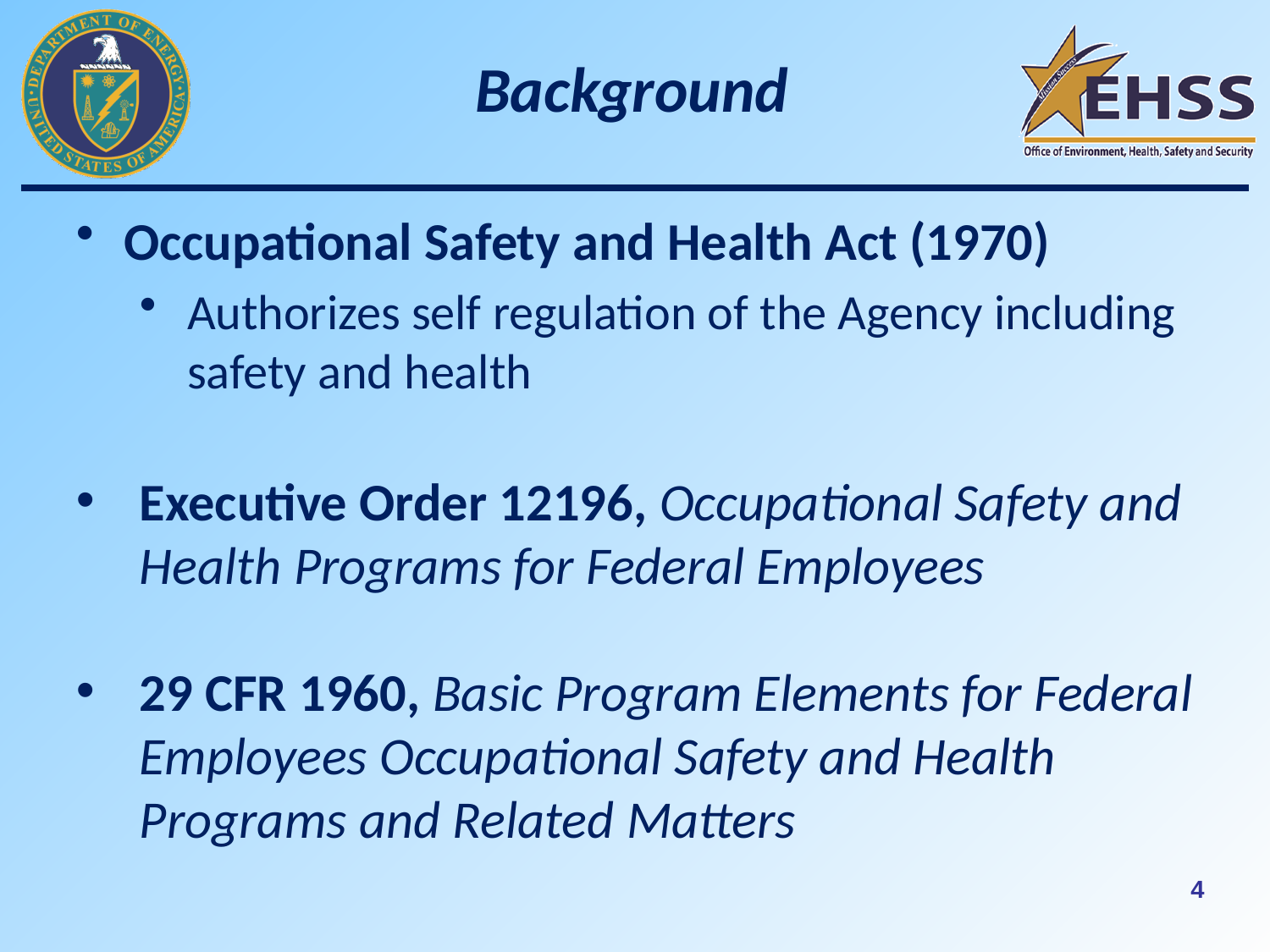

Background
Occupational Safety and Health Act (1970)
Authorizes self regulation of the Agency including safety and health

Executive Order 12196, Occupational Safety and Health Programs for Federal Employees

29 CFR 1960, Basic Program Elements for Federal Employees Occupational Safety and Health Programs and Related Matters